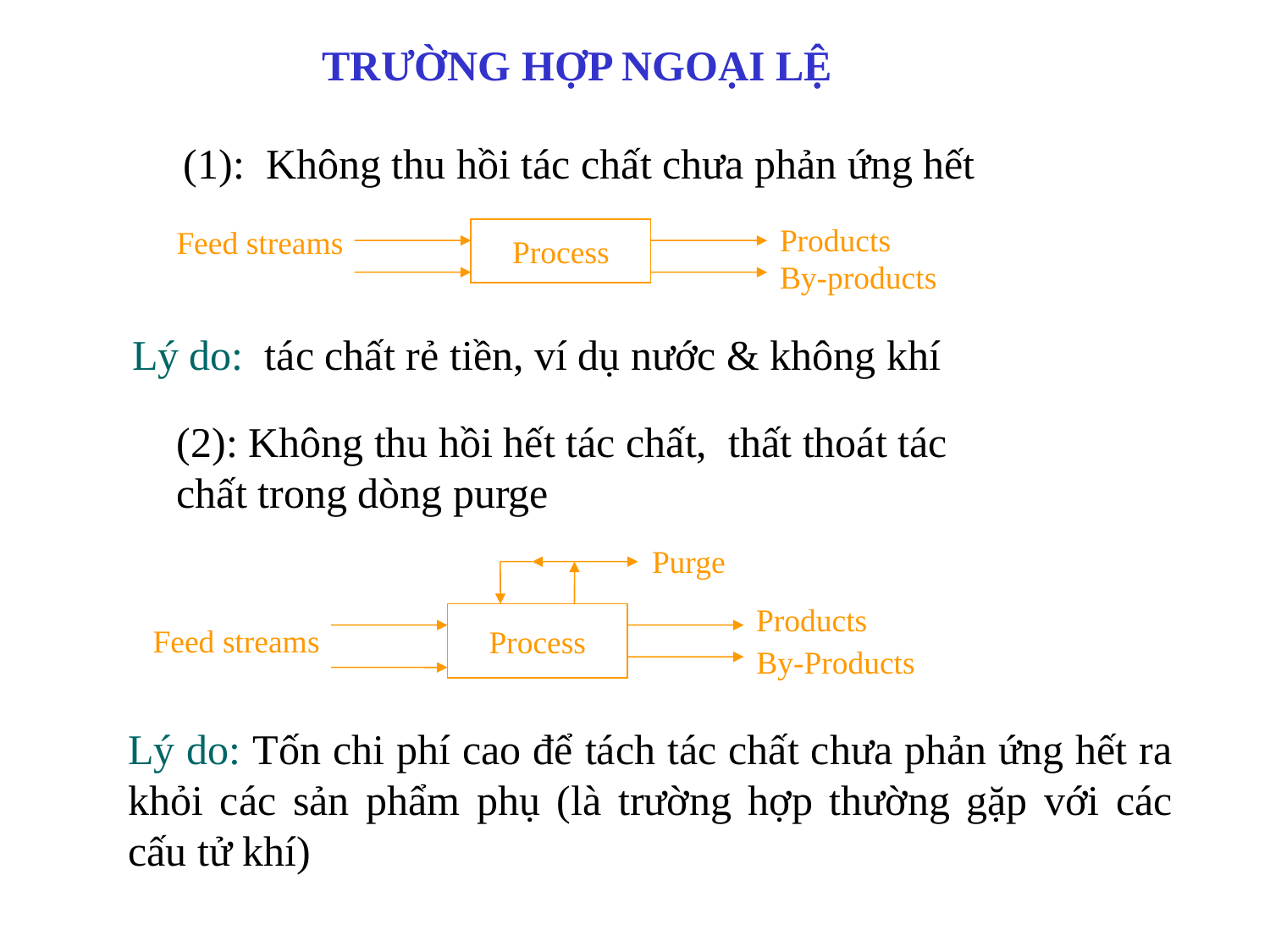

TRƯỜNG HỢP NGOẠI LỆ
(1):  Không thu hồi tác chất chưa phản ứng hết
Products
Feed streams
Process

By-products

Lý do:  tác chất rẻ tiền, ví dụ nước & không khí
(2): Không thu hồi hết tác chất,  thất thoát tác chất trong dòng purge
Purge

Products
Process
Feed streams

By-Products

Lý do: Tốn chi phí cao để tách tác chất chưa phản ứng hết ra khỏi các sản phẩm phụ (là trường hợp thường gặp với các cấu tử khí)